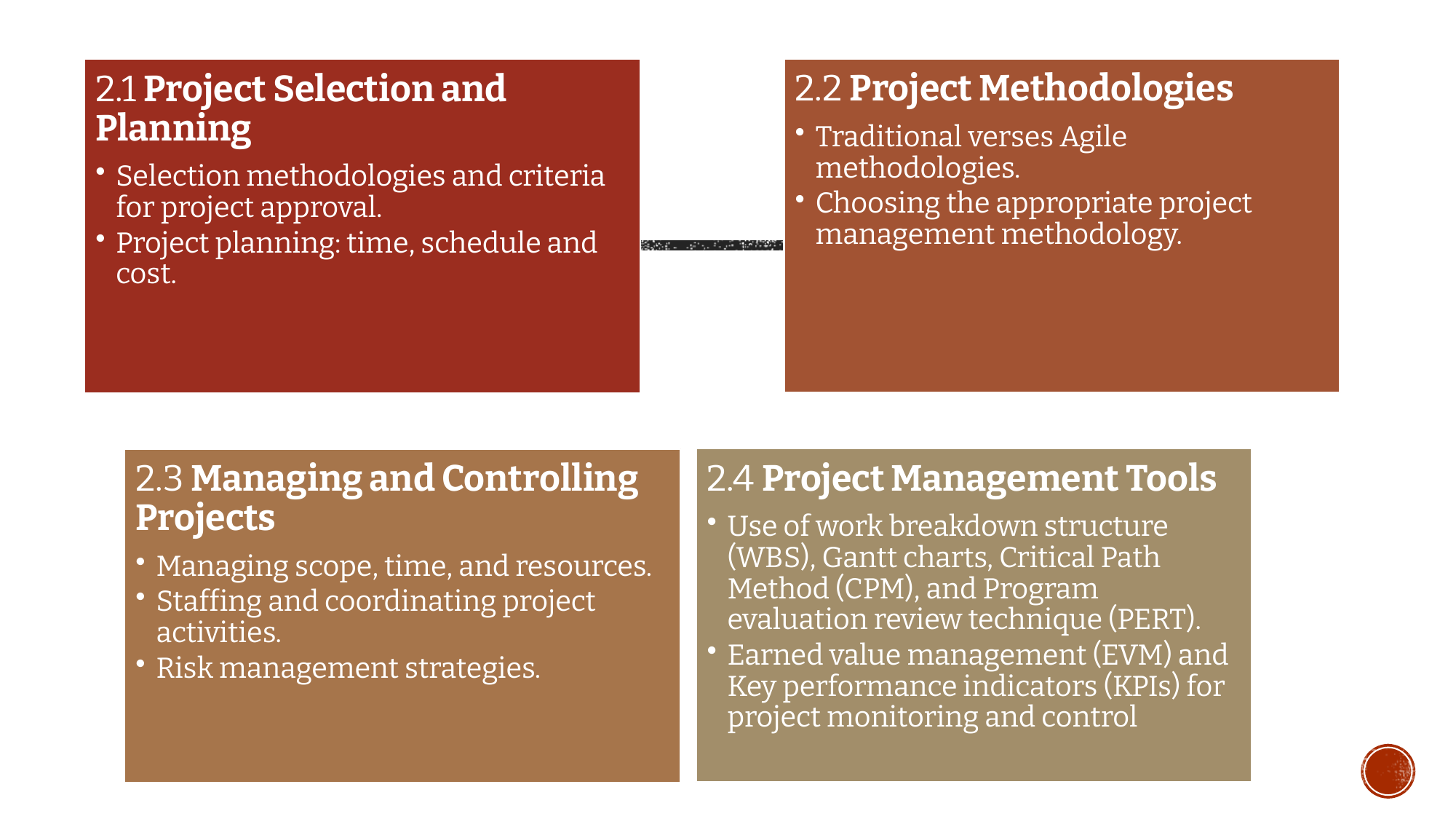

2.1 Project Selection and Planning
Selection methodologies and criteria for project approval.
Project planning: time, schedule and cost.
2.2 Project Methodologies
Traditional verses Agile methodologies.
Choosing the appropriate project management methodology.
2.3 Managing and Controlling Projects
Managing scope, time, and resources.
Staffing and coordinating project activities.
Risk management strategies.
2.4 Project Management Tools
Use of work breakdown structure (WBS), Gantt charts, Critical Path Method (CPM), and Program evaluation review technique (PERT).
Earned value management (EVM) and Key performance indicators (KPIs) for project monitoring and control